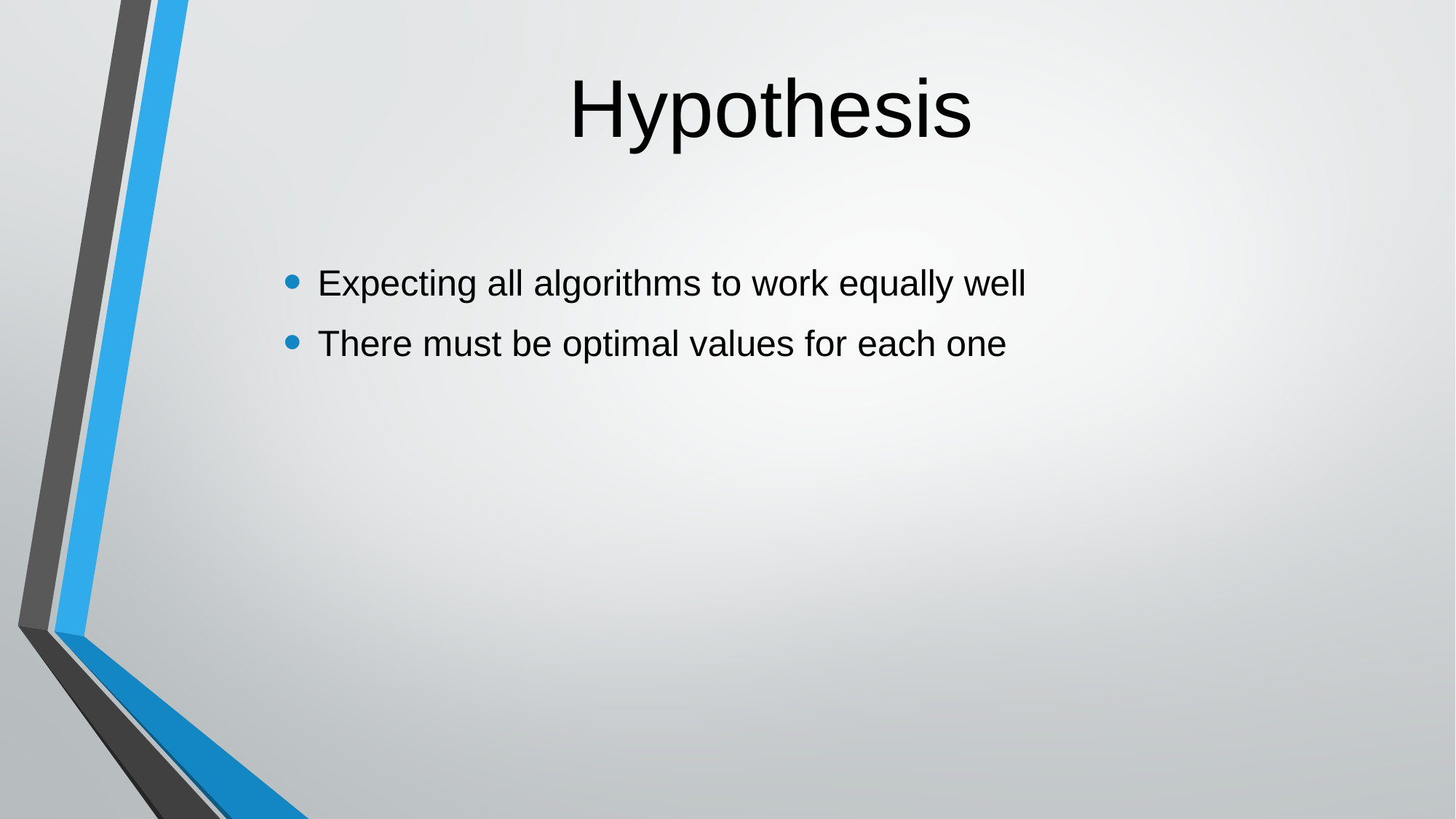

# Hypothesis
Expecting all algorithms to work equally well
There must be optimal values for each one